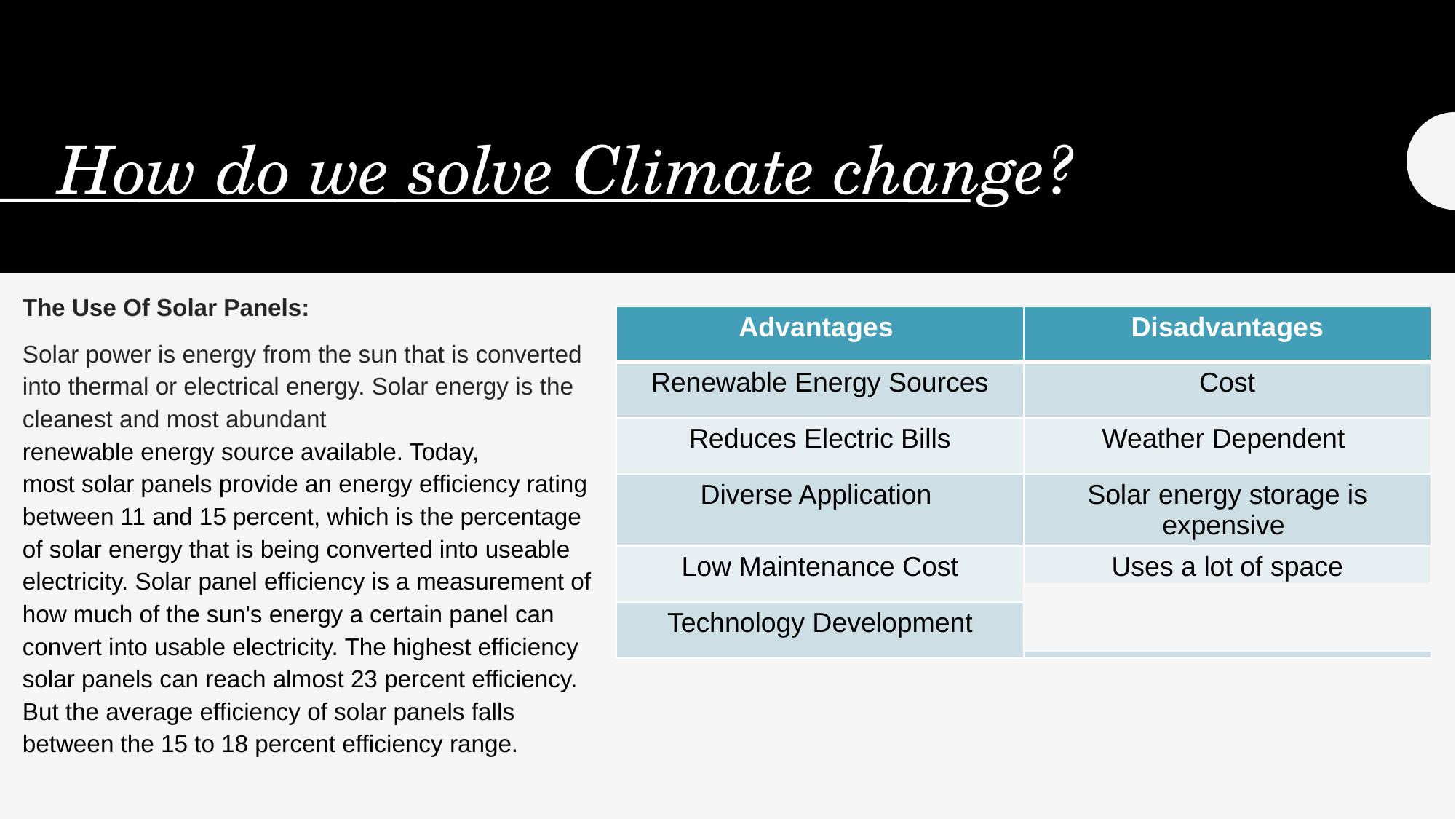

# How do we solve Climate change?
The Use Of Solar Panels:
Solar power is energy from the sun that is converted into thermal or electrical energy. Solar energy is the cleanest and most abundant renewable energy source available. Today, most solar panels provide an energy efficiency rating between 11 and 15 percent, which is the percentage of solar energy that is being converted into useable electricity. Solar panel efficiency is a measurement of how much of the sun's energy a certain panel can convert into usable electricity. The highest efficiency solar panels can reach almost 23 percent efficiency. But the average efficiency of solar panels falls between the 15 to 18 percent efficiency range.

| Advantages | Disadvantages |
| --- | --- |
| Renewable Energy Sources | Cost |
| Reduces Electric Bills | Weather Dependent |
| Diverse Application | Solar energy storage is expensive |
| Low Maintenance Cost | Uses a lot of space |
| Technology Development |  |